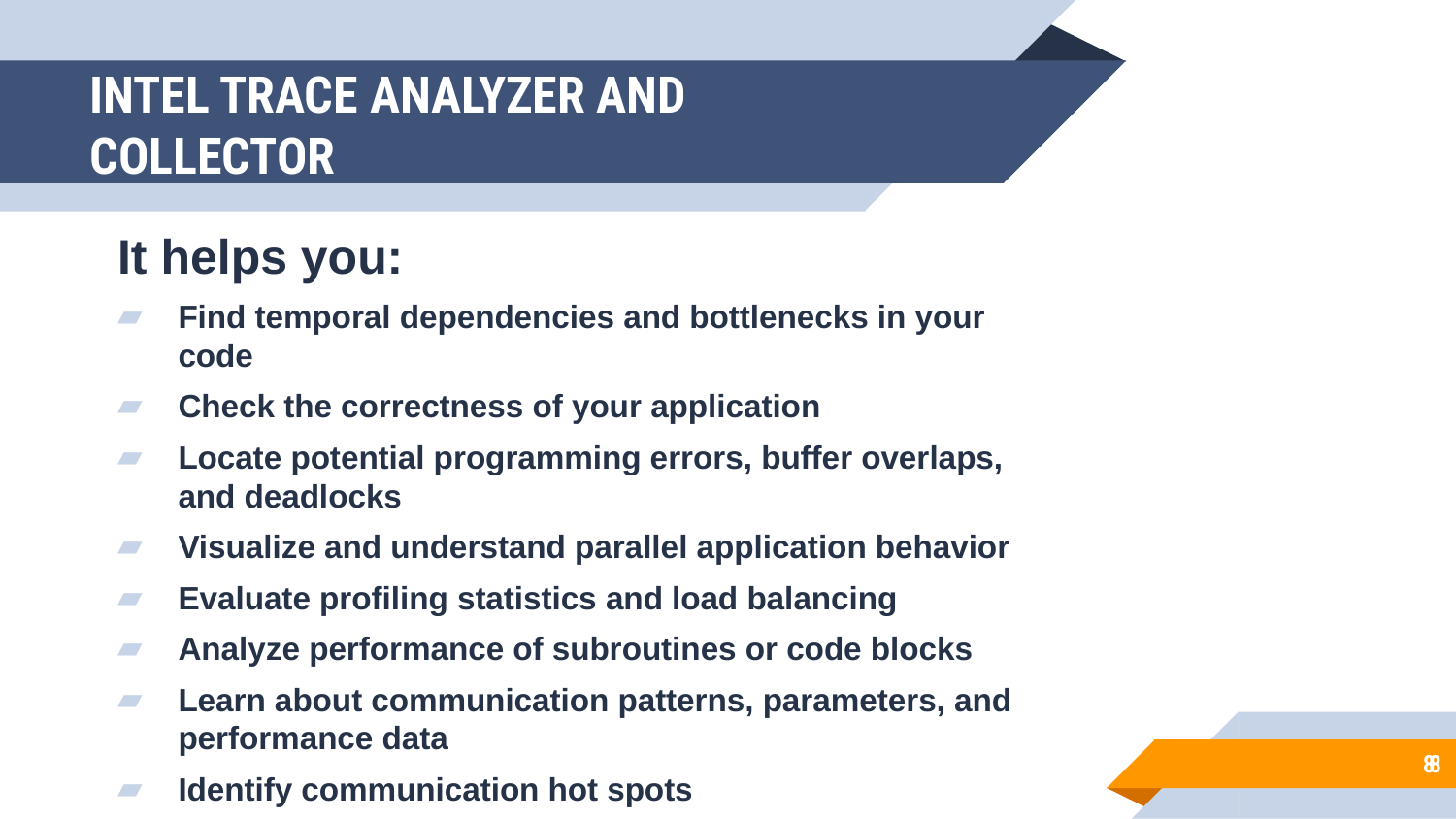

# INTEL TRACE ANALYZER AND COLLECTOR
It helps you:
Find temporal dependencies and bottlenecks in your code
Check the correctness of your application
Locate potential programming errors, buffer overlaps, and deadlocks
Visualize and understand parallel application behavior
Evaluate profiling statistics and load balancing
Analyze performance of subroutines or code blocks
Learn about communication patterns, parameters, and performance data
Identify communication hot spots
Decrease time to solution and increase application efficiency

8
8